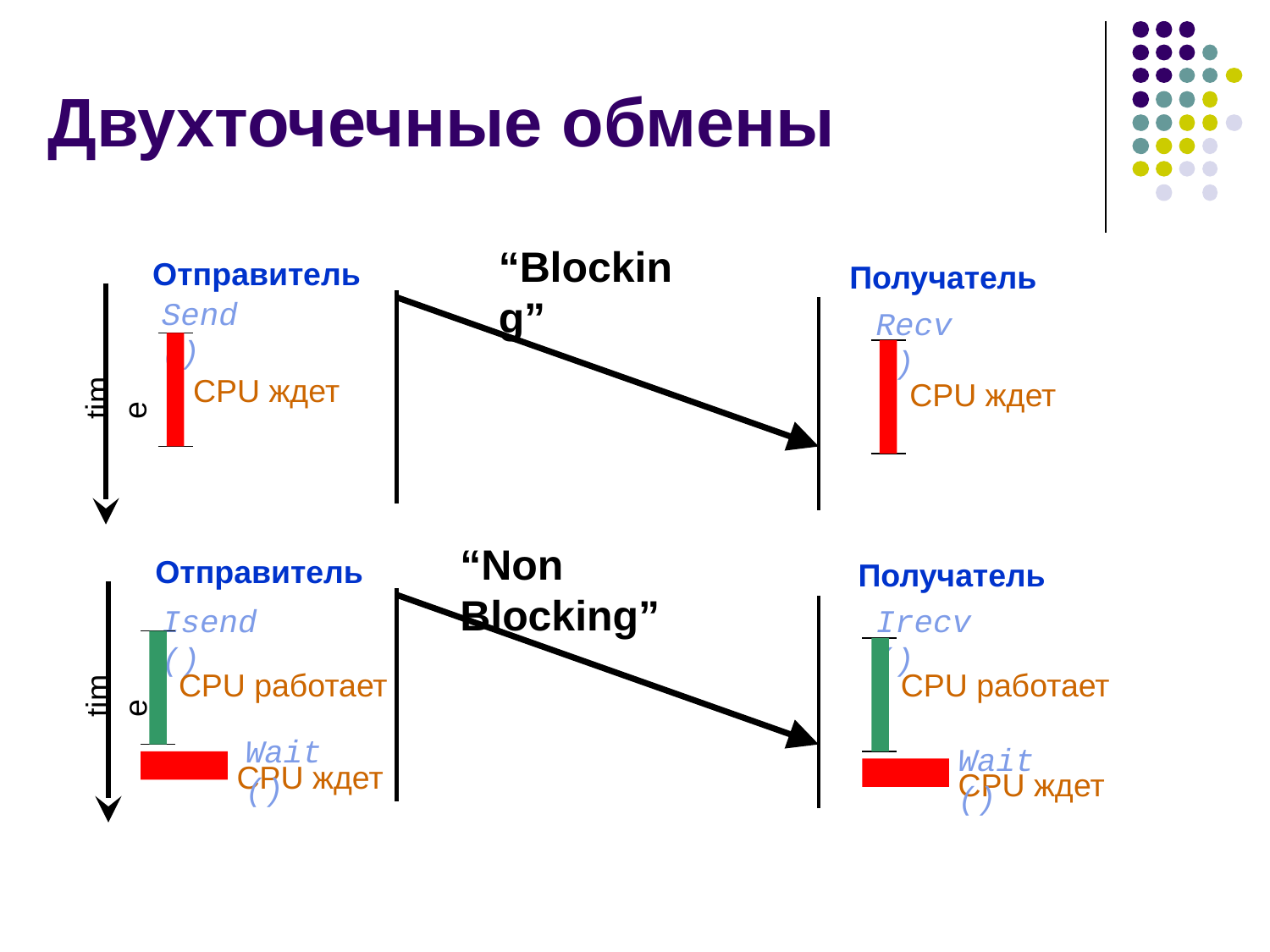

# Двухточечные обмены
“Blocking”
Отправитель
Получатель
Send()
Recv()

CPU ждет
CPU ждет
time
“Non Blocking”
Отправитель
Получатель
Isend()
Irecv()

CPU работает
CPU работает
time
Wait()
Wait()

CPU ждет

CPU ждет
2008